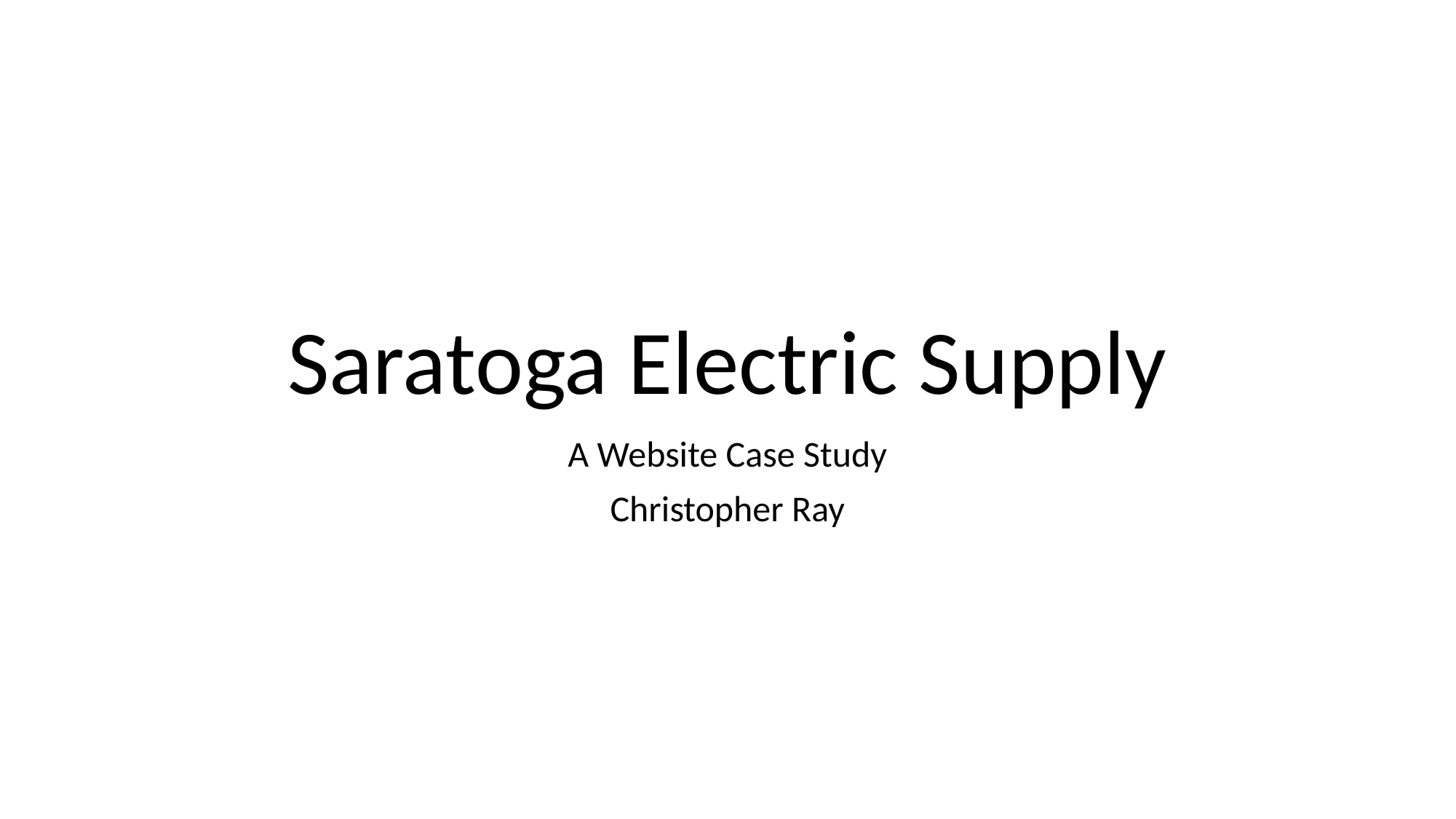

# Saratoga Electric Supply
A Website Case Study
Christopher Ray